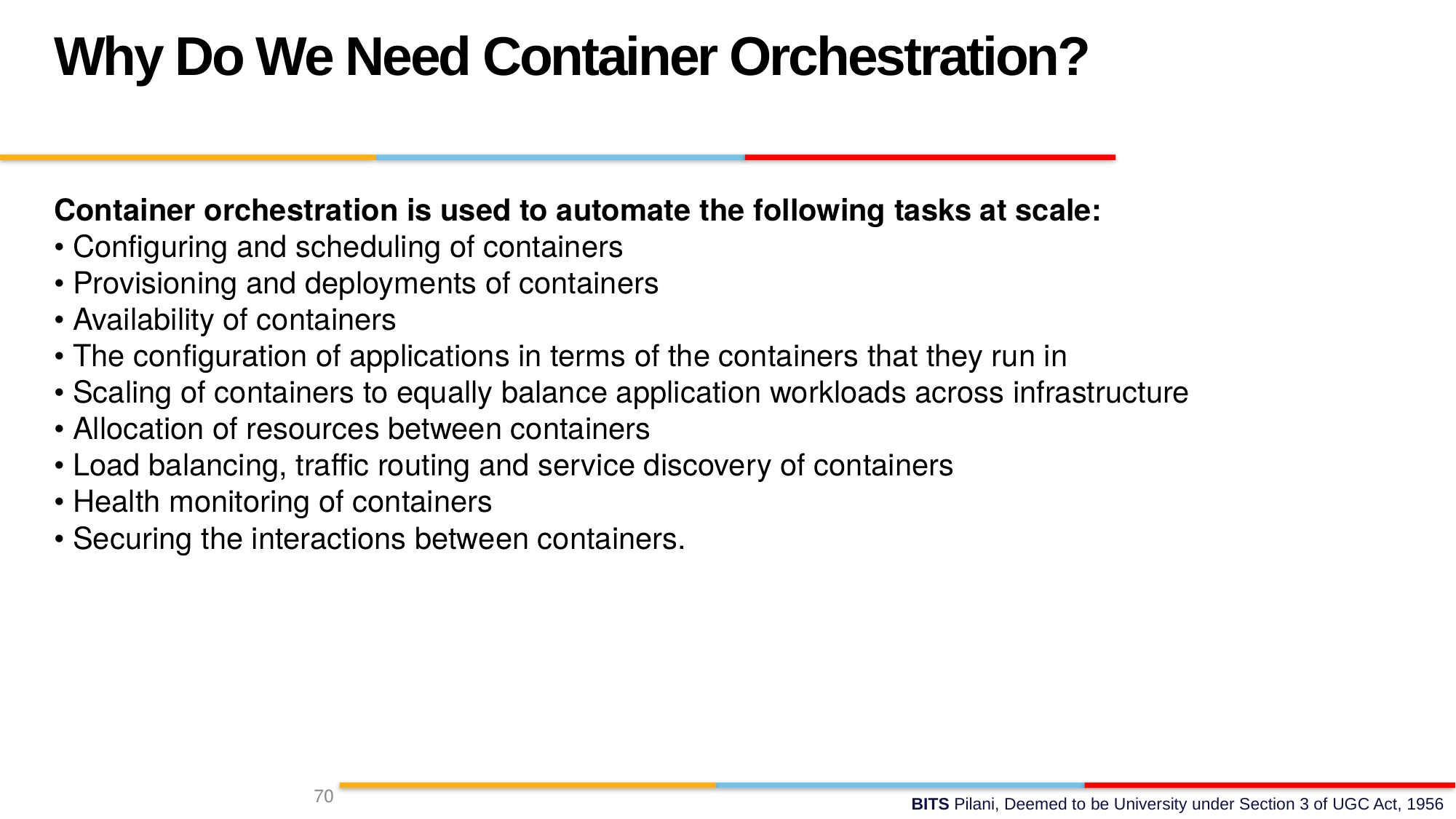

Why Do We Need Container Orchestration?

Container orchestration is used to automate the following tasks at scale:
• Configuring and scheduling of containers
• Provisioning and deployments of containers
• Availability of containers
• The configuration of applications in terms of the containers that they run in
• Scaling of containers to equally balance application workloads across infrastructure
• Allocation of resources between containers
• Load balancing, traffic routing and service discovery of containers
• Health monitoring of containers
• Securing the interactions between containers.
70